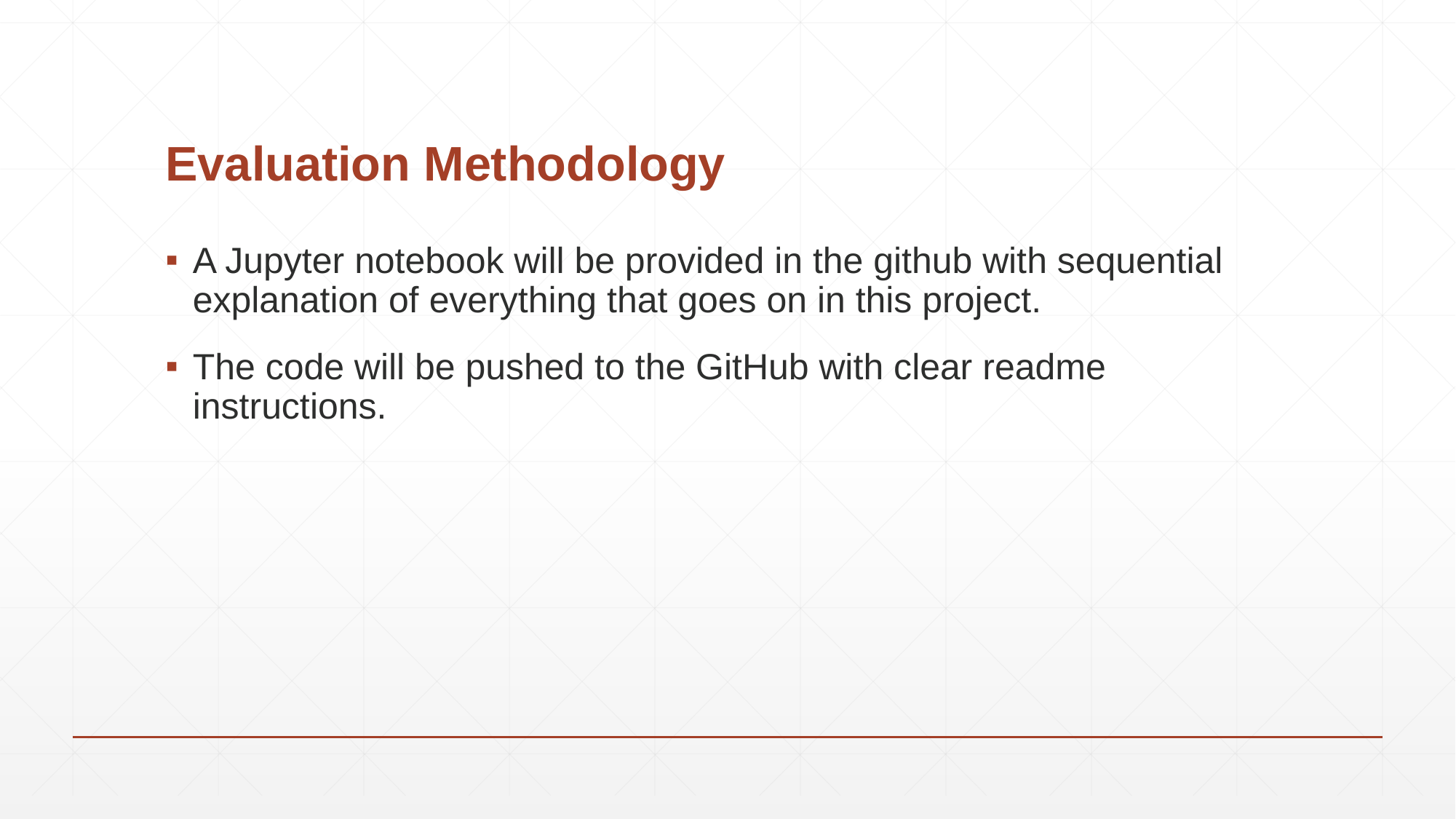

# Evaluation Methodology
A Jupyter notebook will be provided in the github with sequential explanation of everything that goes on in this project.
The code will be pushed to the GitHub with clear readme instructions.